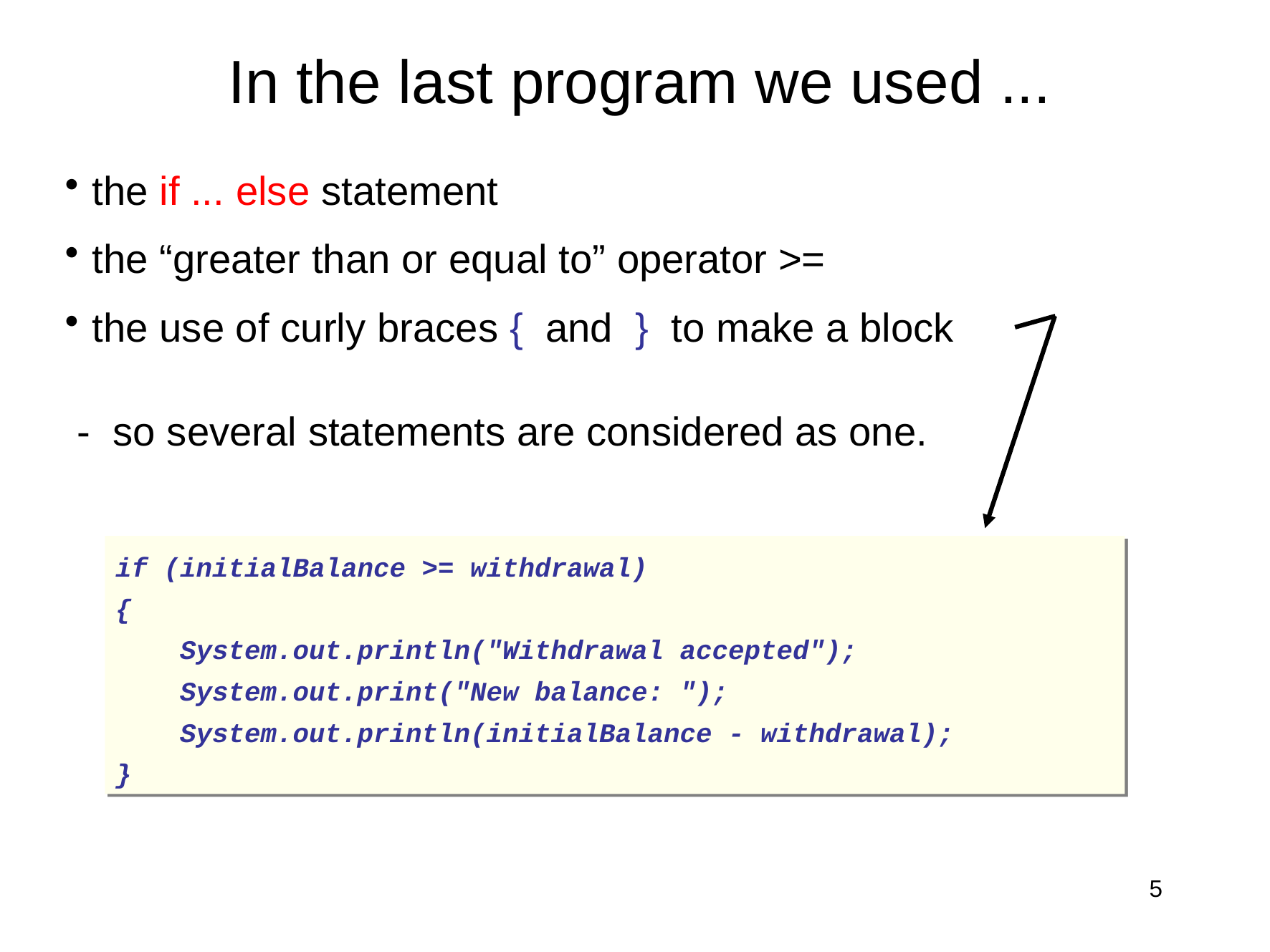

# In the last program we used ...
the if ... else statement
the “greater than or equal to” operator >=
the use of curly braces {  and  }  to make a block

if (initialBalance >= withdrawal)
{
    System.out.println("Withdrawal accepted");
    System.out.print("New balance: ");
    System.out.println(initialBalance - withdrawal);
}
-  so several statements are considered as one.
5